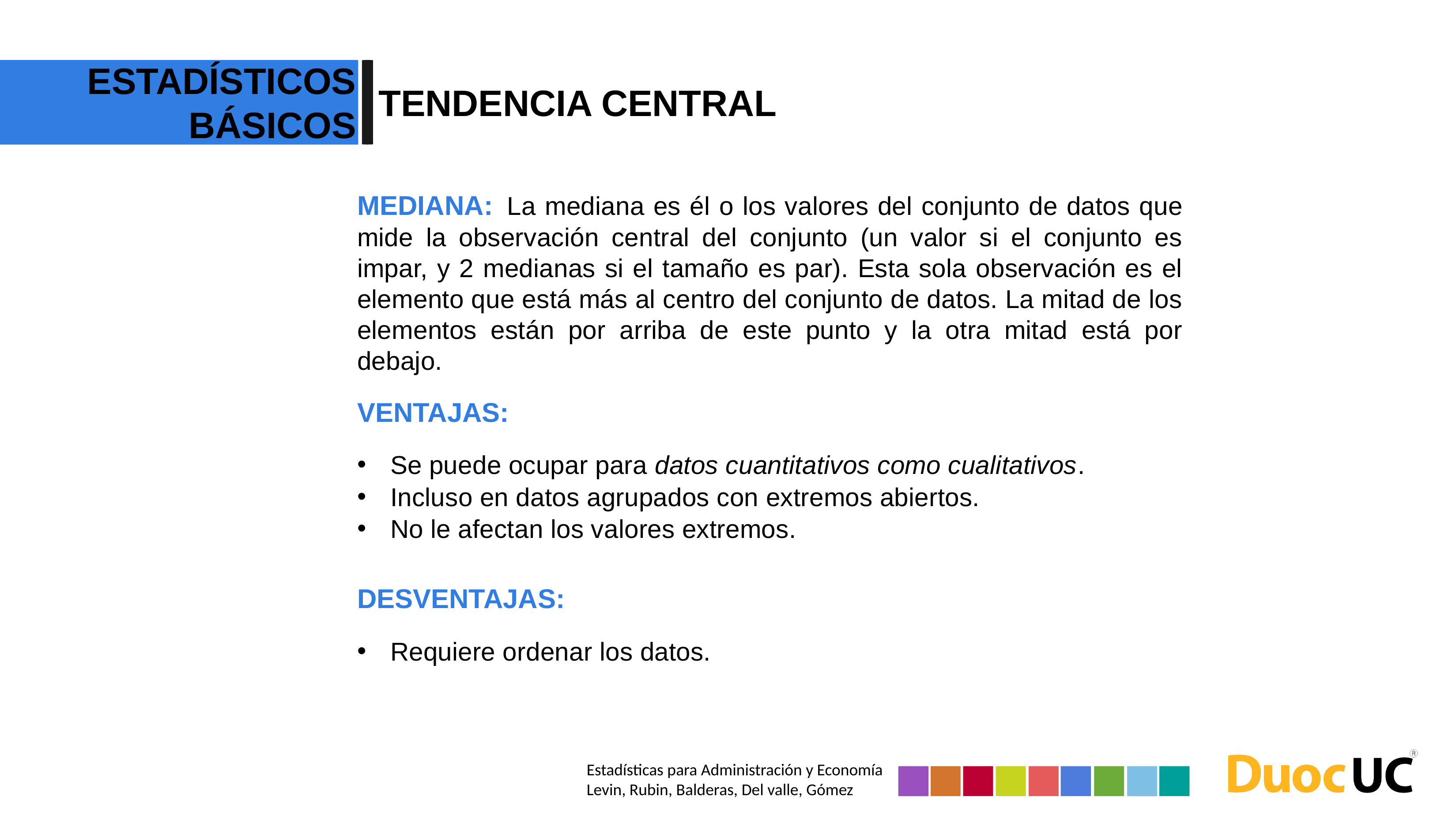

ESTADÍSTICOS BÁSICOS
TENDENCIA CENTRAL
MEDIANA:  La mediana es él o los valores del conjunto de datos que mide la observación central del conjunto (un valor si el conjunto es impar, y 2 medianas si el tamaño es par). Esta sola observación es el elemento que está más al centro del conjunto de datos. La mitad de los elementos están por arriba de este punto y la otra mitad está por debajo.
VENTAJAS:

Se puede ocupar para datos cuantitativos como cualitativos.
Incluso en datos agrupados con extremos abiertos.
No le afectan los valores extremos.
DESVENTAJAS:

Requiere ordenar los datos.
Estadísticas para Administración y Economía
Levin, Rubin, Balderas, Del valle, Gómez